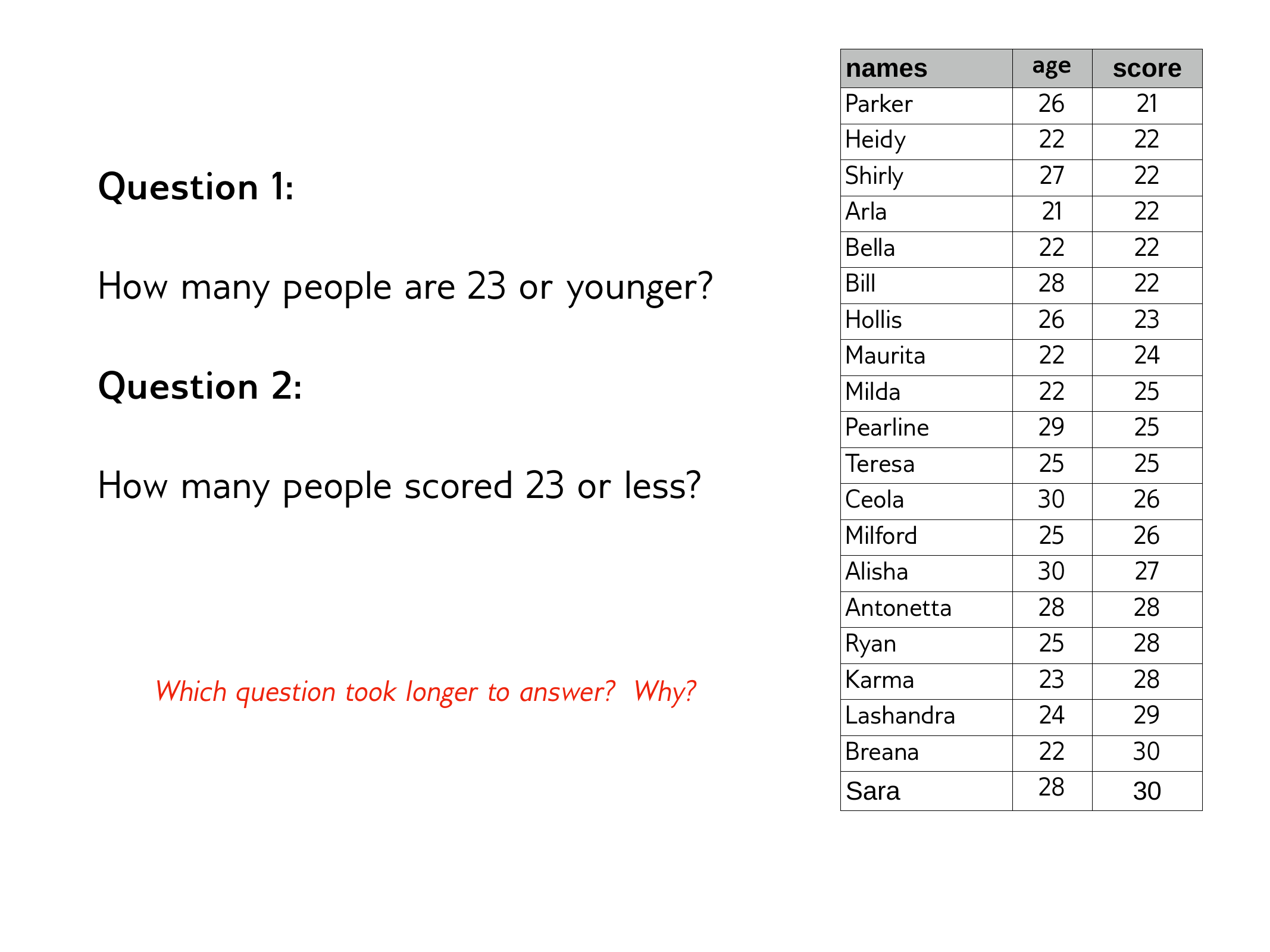

| names | age | score |
| --- | --- | --- |
| Parker | 26 | 21 |
| Heidy | 22 | 22 |
| Shirly | 27 | 22 |
| Arla | 21 | 22 |
| Bella | 22 | 22 |
| Bill | 28 | 22 |
| Hollis | 26 | 23 |
| Maurita | 22 | 24 |
| Milda | 22 | 25 |
| Pearline | 29 | 25 |
| Teresa | 25 | 25 |
| Ceola | 30 | 26 |
| Milford | 25 | 26 |
| Alisha | 30 | 27 |
| Antonetta | 28 | 28 |
| Ryan | 25 | 28 |
| Karma | 23 | 28 |
| Lashandra | 24 | 29 |
| Breana | 22 | 30 |
| Sara | 28 | 30 |
Question 1:
How many people are 23 or younger?
Question 2:
How many people scored 23 or less?
Which question took longer to answer?  Why?